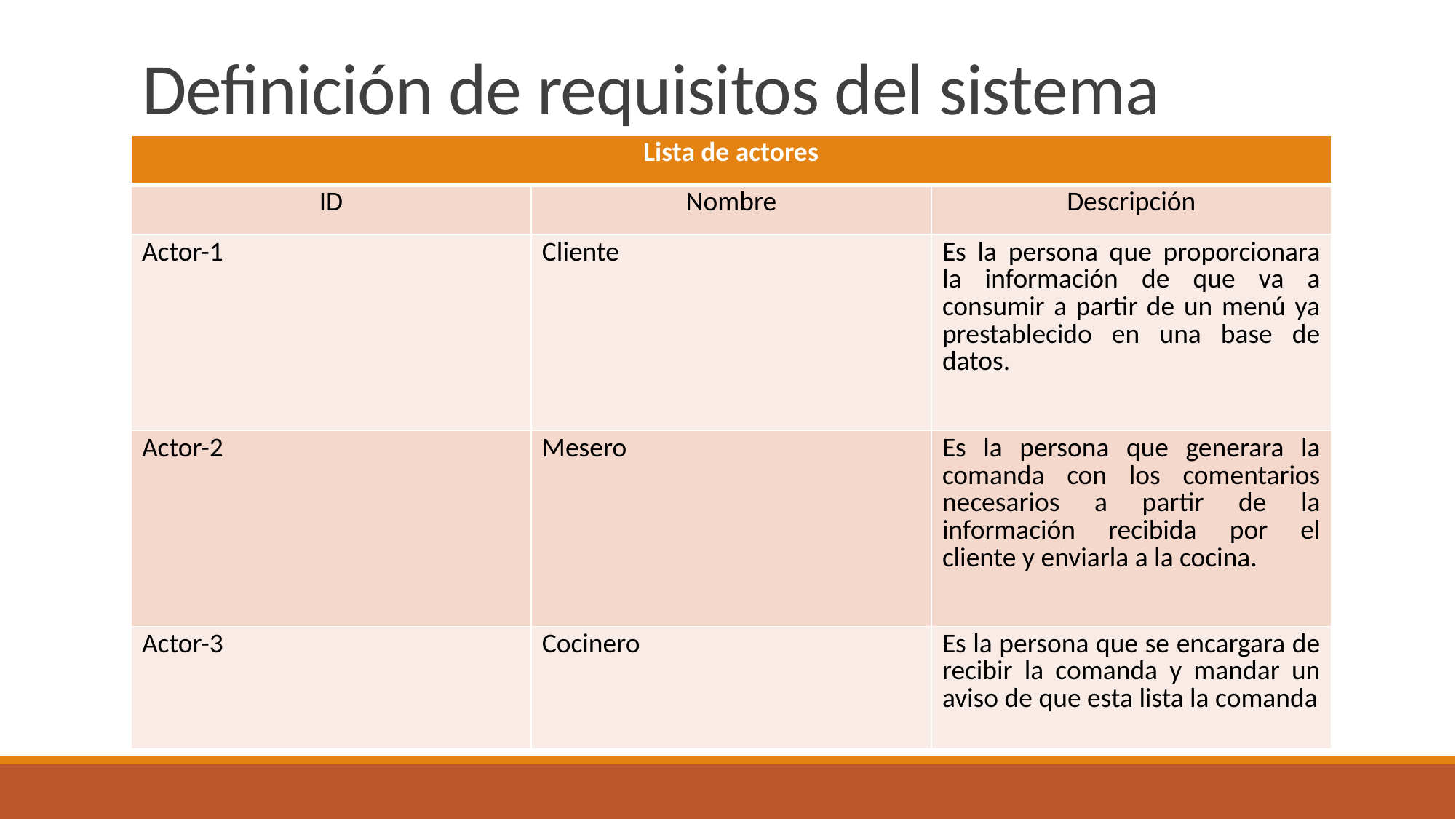

# Definición de requisitos del sistema
| Lista de actores |  |  |
| --- | --- | --- |
| ID | Nombre | Descripción |
| Actor-1 | Cliente | Es la persona que proporcionara la información de que va a consumir a partir de un menú ya prestablecido en una base de datos. |
| Actor-2 | Mesero | Es la persona que generara la comanda con los comentarios necesarios a partir de la información recibida por el cliente y enviarla a la cocina. |
| Actor-3 | Cocinero | Es la persona que se encargara de recibir la comanda y mandar un aviso de que esta lista la comanda |